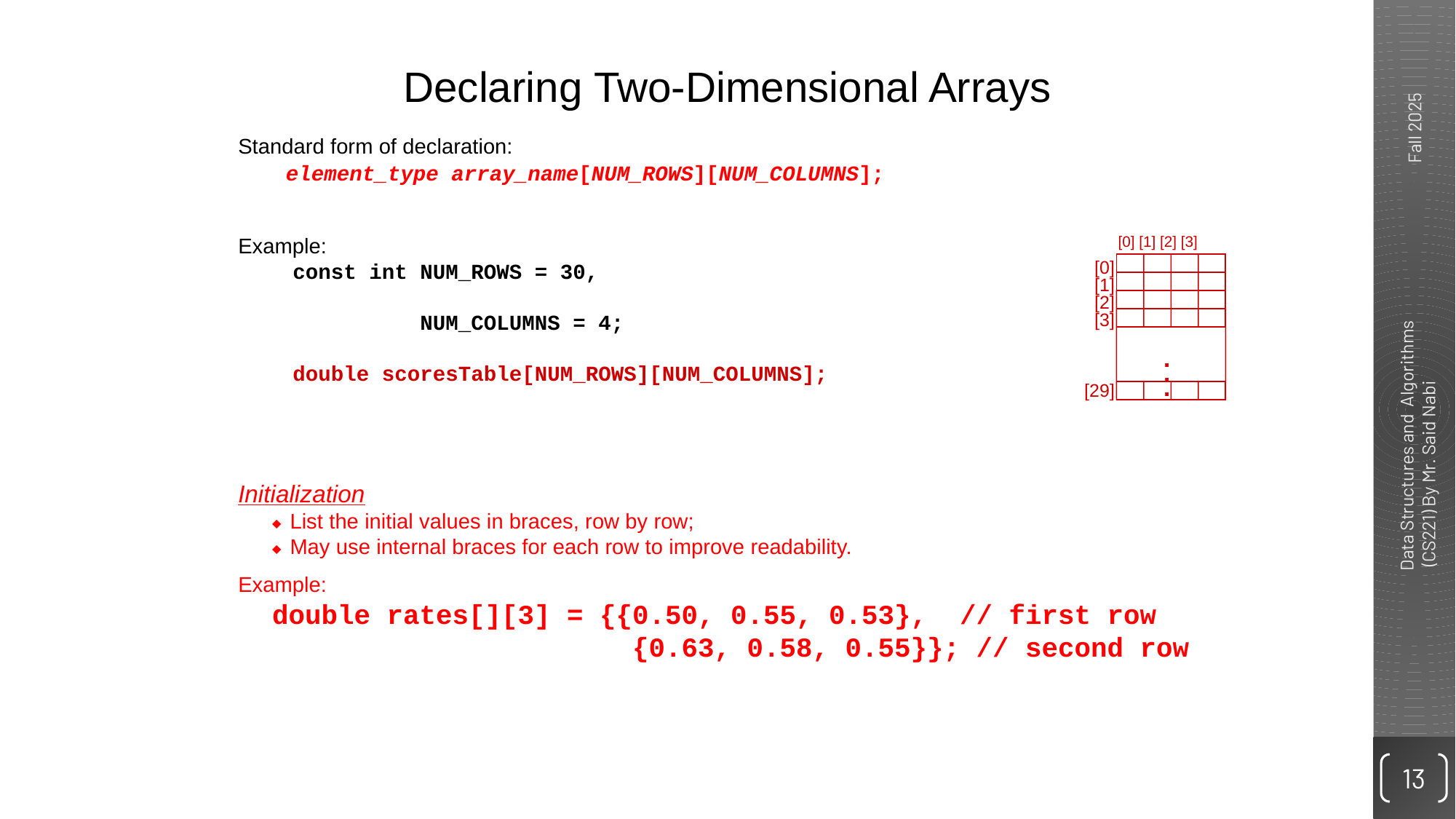

Declaring Two-Dimensional Arrays
Standard form of declaration:
	element_type array_name[NUM_ROWS][NUM_COLUMNS];
[0] [1] [2] [3]

.

.

.

[0]
[1]
[2]
[3]

[29]
Example:
	const int NUM_ROWS = 30,

	          NUM_COLUMNS = 4;

	double scoresTable[NUM_ROWS][NUM_COLUMNS];
Initialization
♦  List the initial values in braces, row by row;
♦  May use internal braces for each row to improve readability.

Example:
double rates[][3] = {{0.50, 0.55, 0.53},  // first row
                      {0.63, 0.58, 0.55}}; // second row